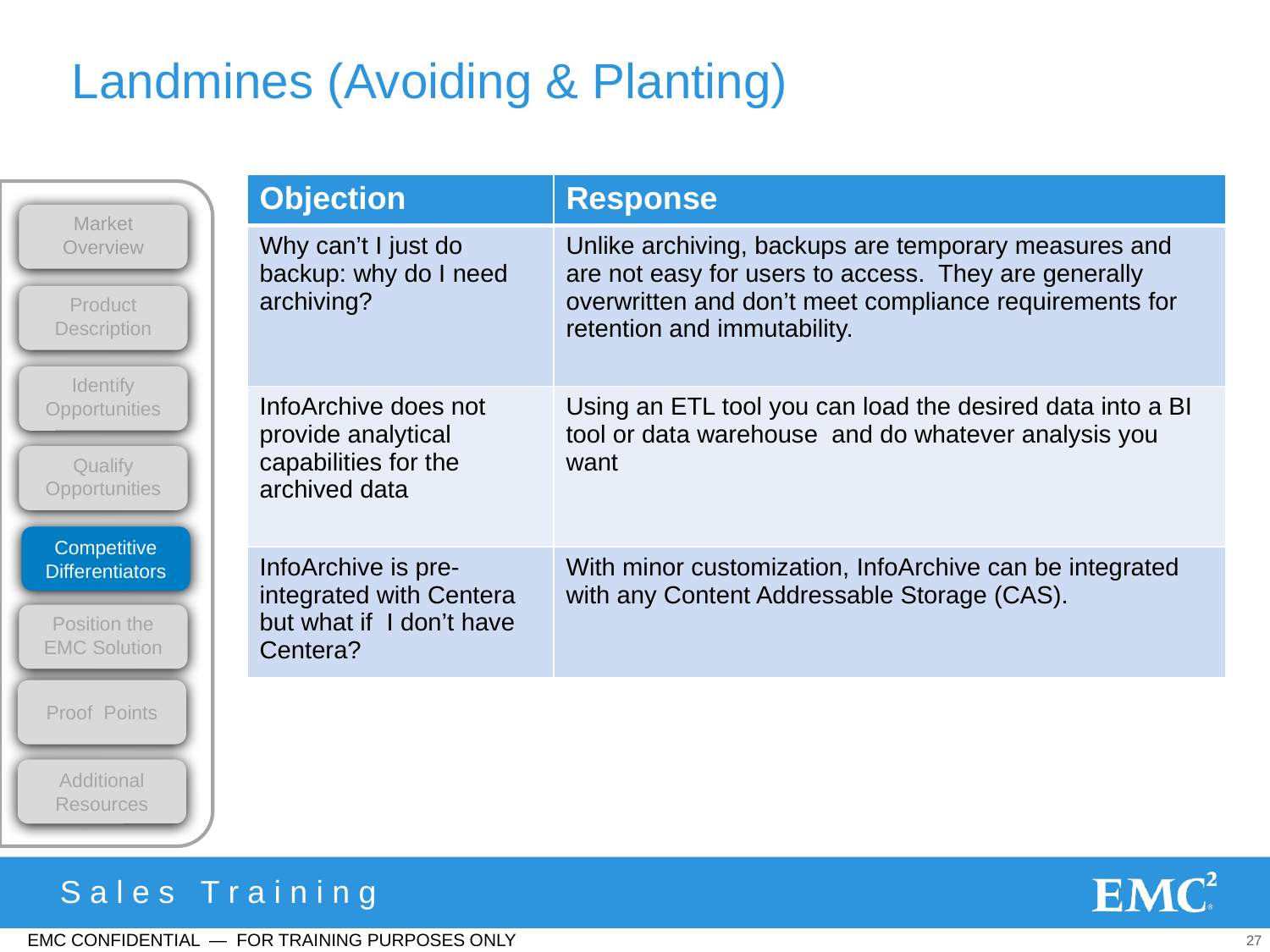

# Landmines (Avoiding & Planting)

| Objection | Response |
| --- | --- |
| Why can’t I just do backup: why do I need archiving? | Unlike archiving, backups are temporary measures and are not easy for users to access. They are generally overwritten and don’t meet compliance requirements for retention and immutability. |
| InfoArchive does not provide analytical capabilities for the archived data | Using an ETL tool you can load the desired data into a BI tool or data warehouse and do whatever analysis you want |
| InfoArchive is pre-integrated with Centera but what if I don’t have Centera? | With minor customization, InfoArchive can be integrated with any Content Addressable Storage (CAS). |

Market Overview

Product Description

Identify Opportunities

Qualify Opportunities
Competitive Differentiators

Position the EMC Solution
Proof  Points
Additional Resources